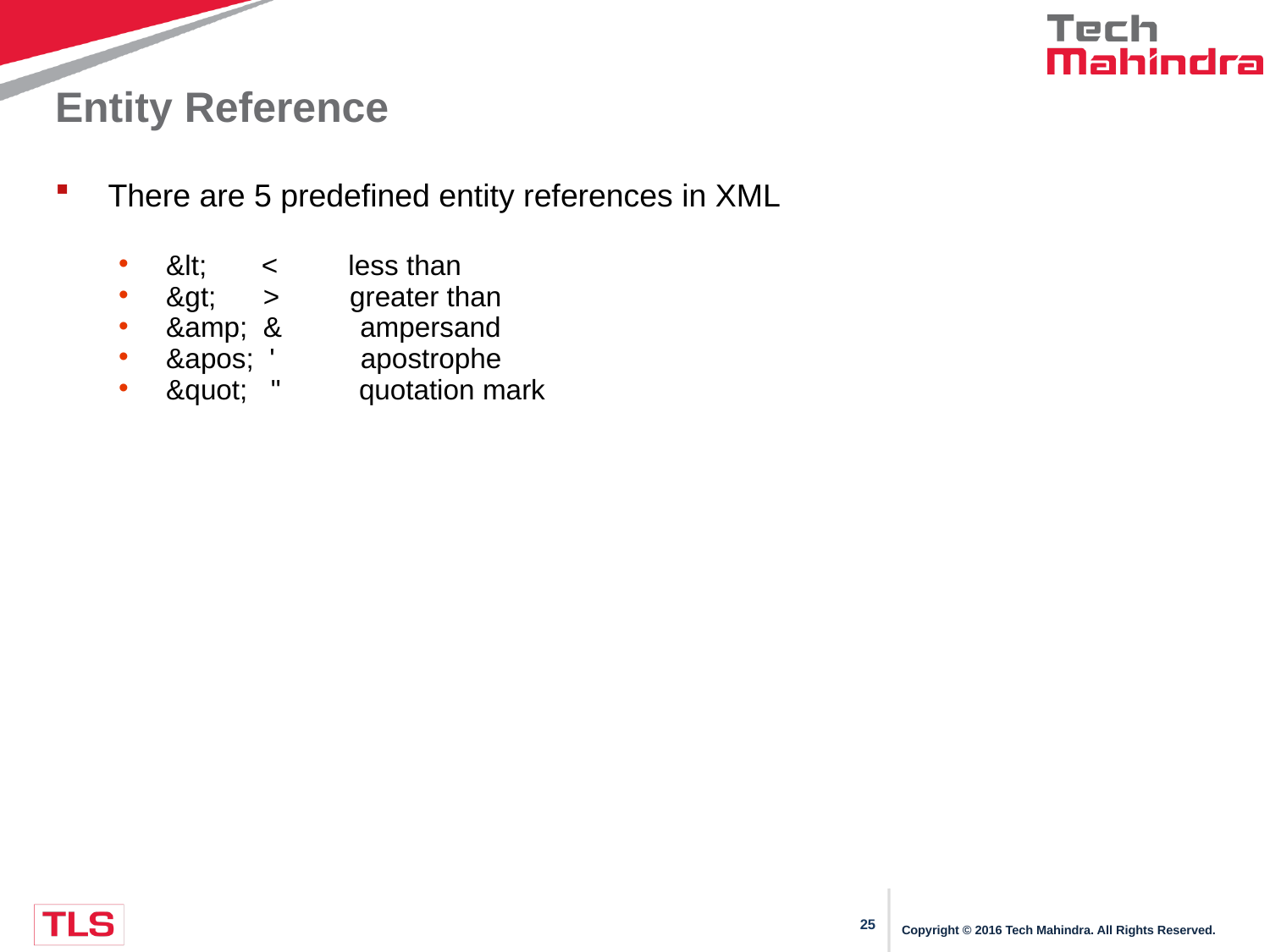

# Entity Reference

There are 5 predefined entity references in XML

&lt;       <         less than
&gt;      >         greater than
&amp;  &          ampersand
&apos;  '           apostrophe
&quot;   "          quotation mark

Copyright © 2016 Tech Mahindra. All Rights Reserved.